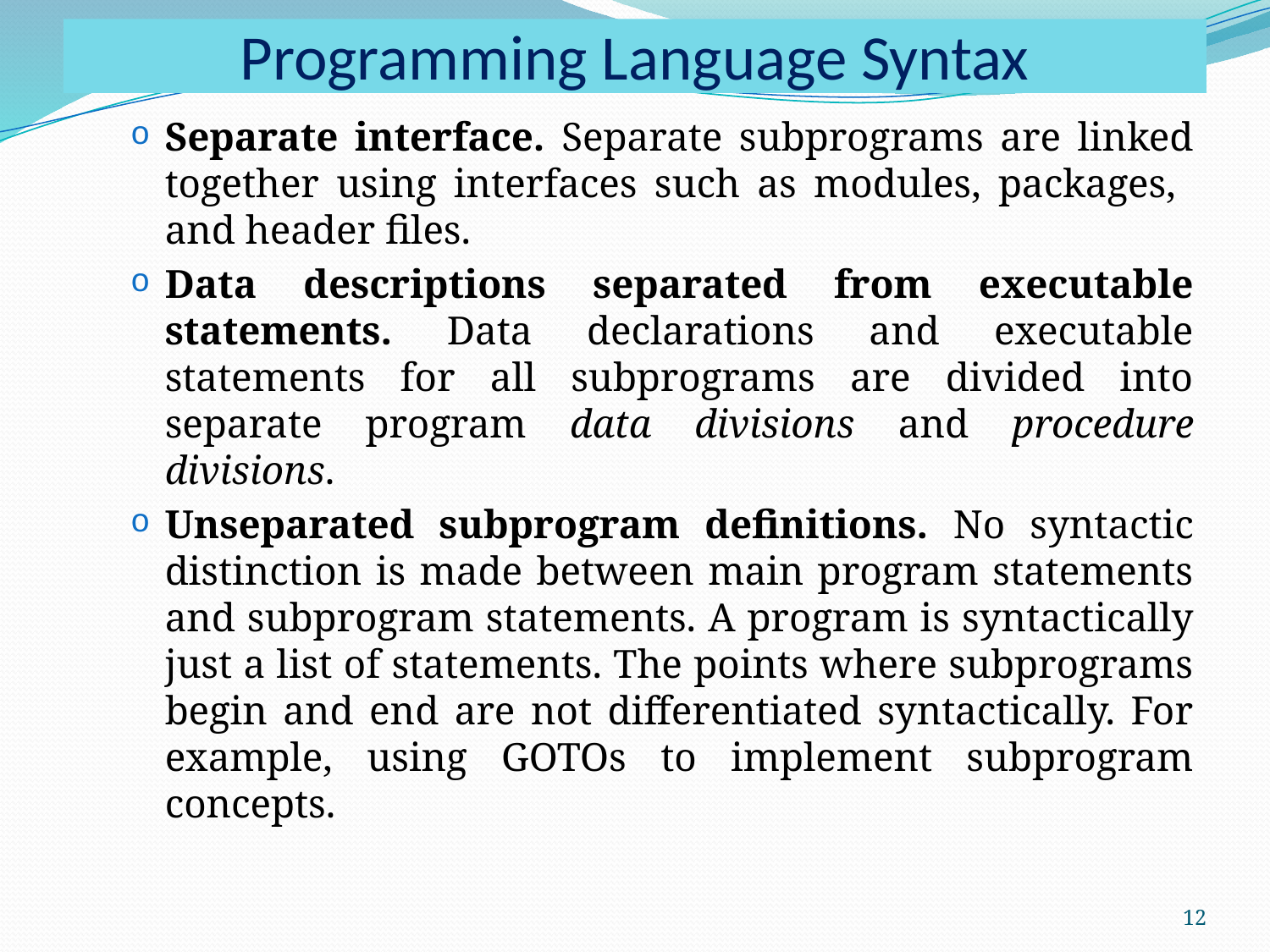

# Programming Language Syntax
Separate interface. Separate subprograms are linked together using interfaces such as modules, packages,  and header files.
Data descriptions separated from executable statements. Data declarations and executable statements for all subprograms are divided into separate program data divisions and procedure divisions.
Unseparated subprogram definitions. No syntactic distinction is made between main program statements and subprogram statements. A program is syntactically just a list of statements. The points where subprograms begin and end are not differentiated syntactically. For example, using GOTOs to implement subprogram concepts.
12